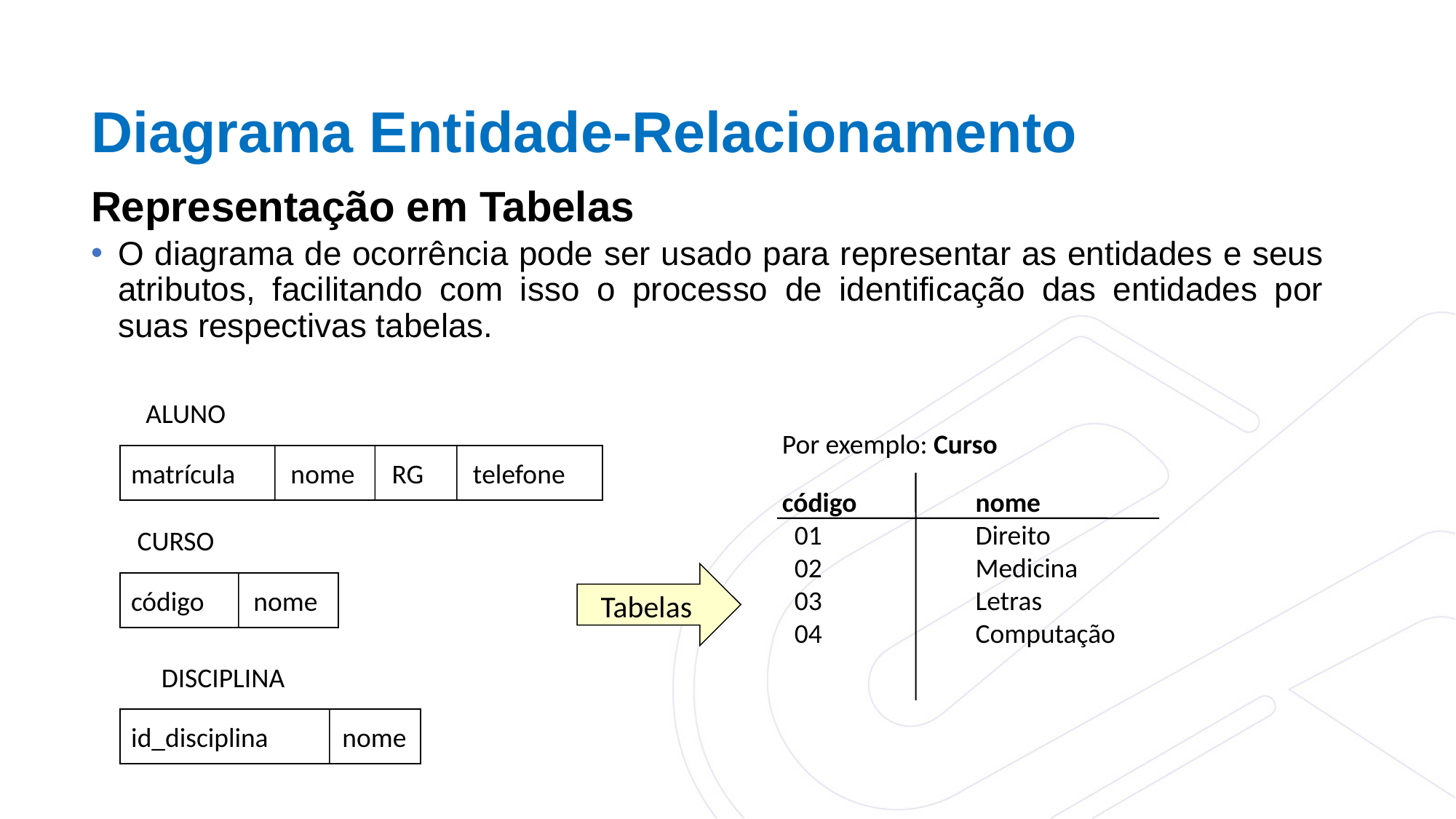

Diagrama Entidade-Relacionamento
Representação em Tabelas
O diagrama de ocorrência pode ser usado para representar as entidades e seus atributos, facilitando com isso o processo de identificação das entidades por suas respectivas tabelas.

ALUNO
matrícula         nome      RG        telefone

Por exemplo: Curso

código	nome
  01	Direito
  02	Medicina
  03	Letras
  04	Computação

CURSO
código        nome

Tabelas
DISCIPLINA
id_disciplina            nome